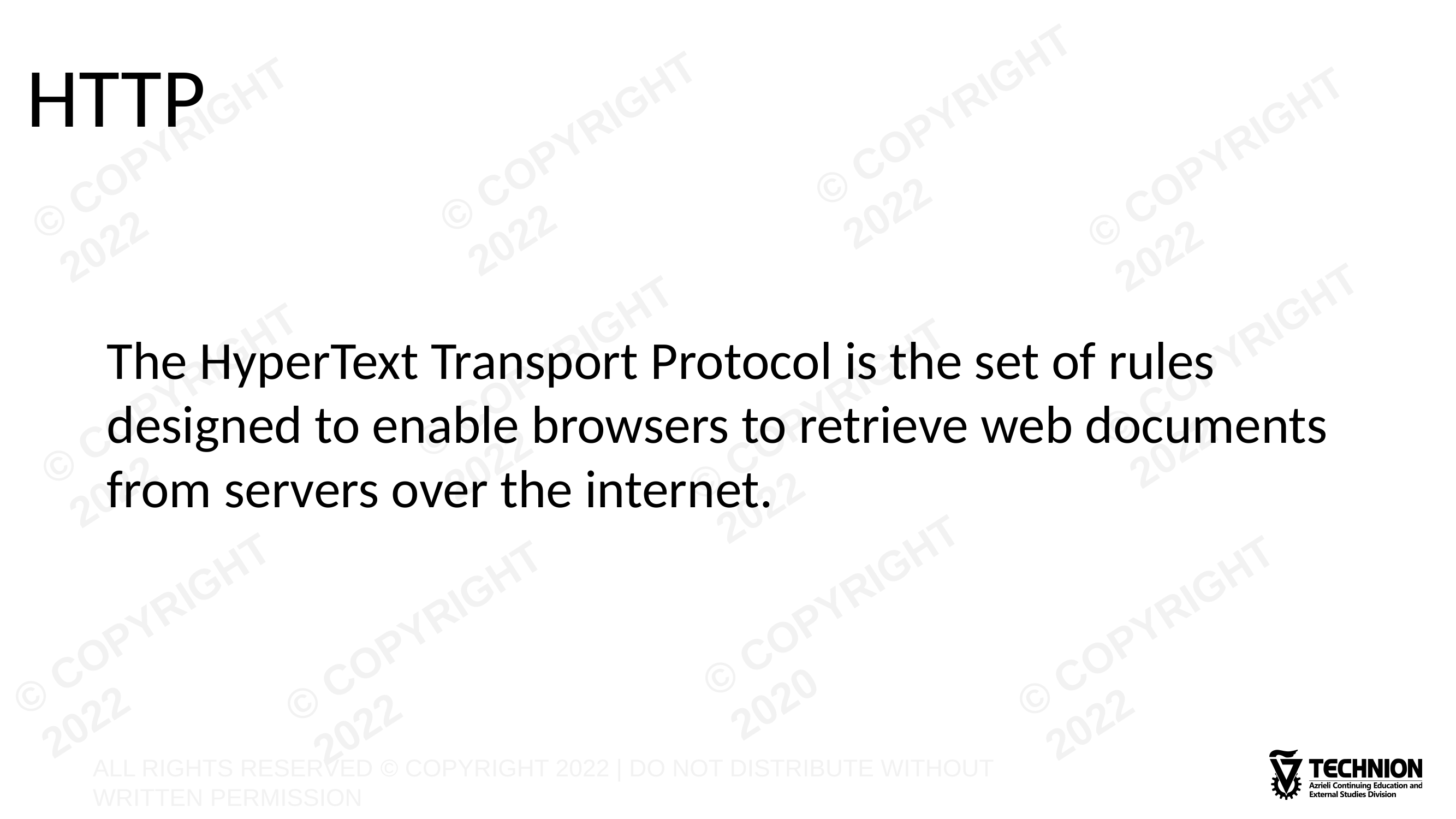

# HTTP
The HyperText Transport Protocol is the set of rules designed to enable browsers to retrieve web documents from servers over the internet.